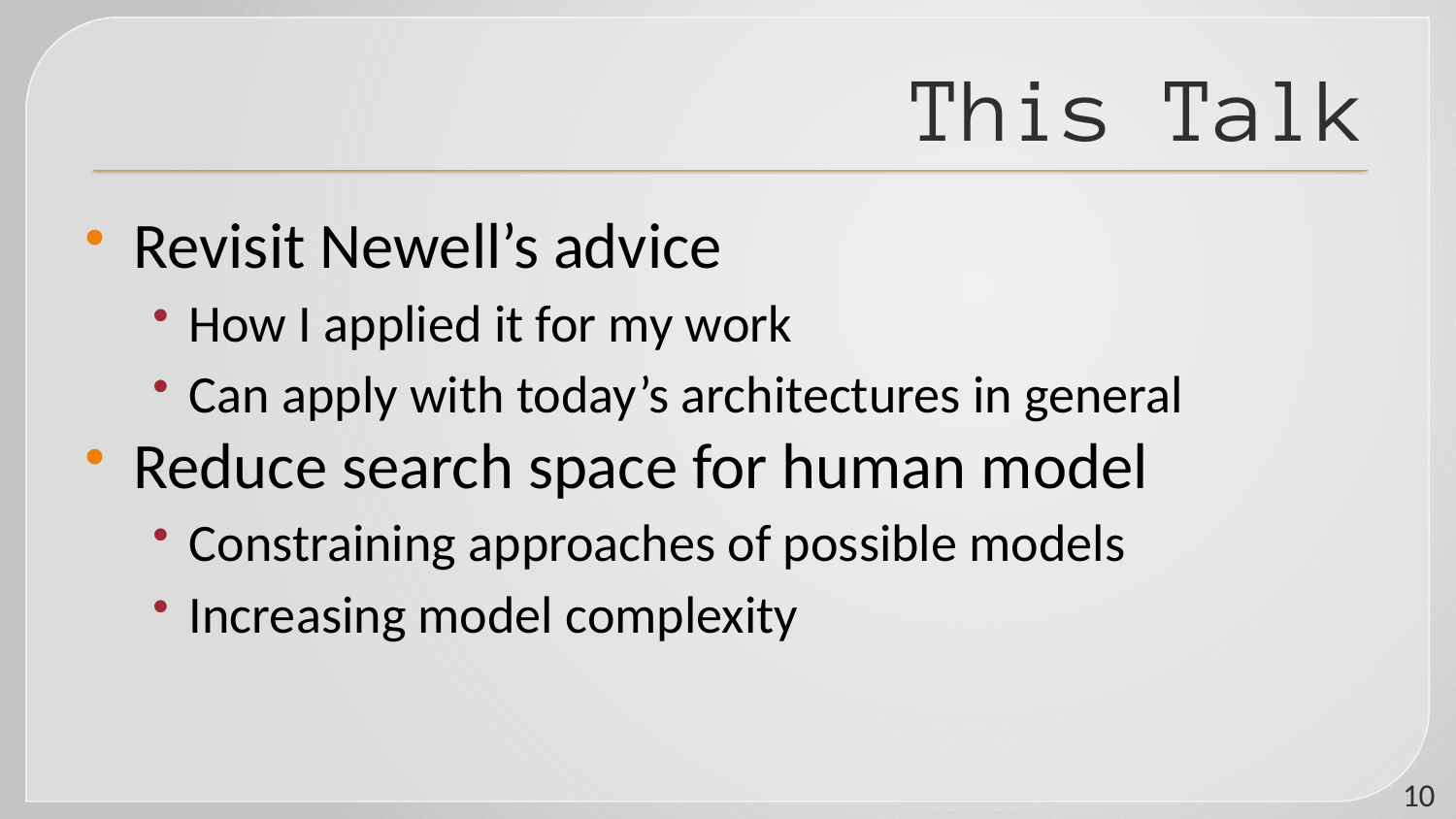

# This Talk
Revisit Newell’s advice
How I applied it for my work
Can apply with today’s architectures in general
Reduce search space for human model
Constraining approaches of possible models
Increasing model complexity
10